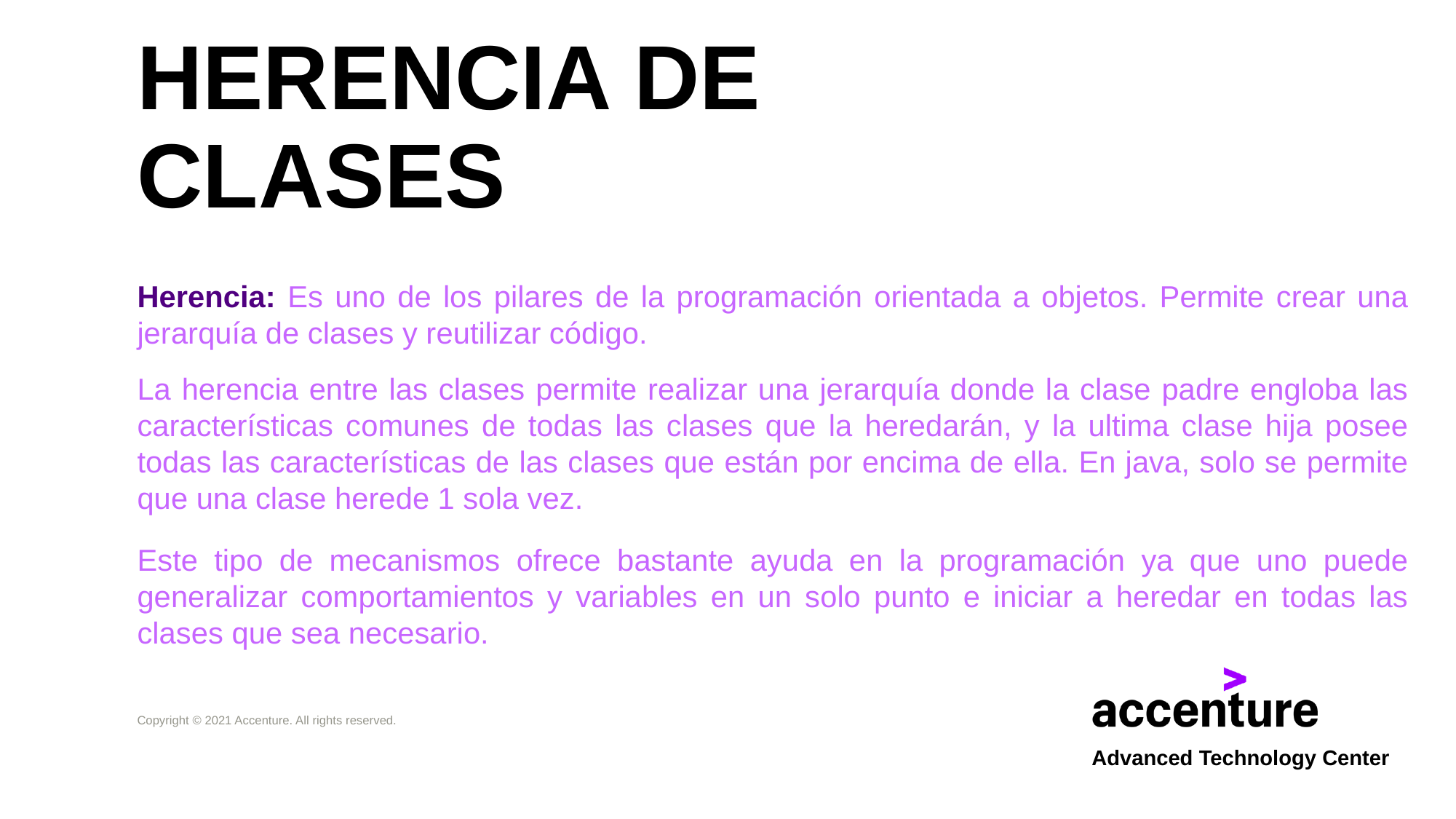

# HERENCIA DE CLASES
Herencia: Es uno de los pilares de la programación orientada a objetos. Permite crear una jerarquía de clases y reutilizar código.
La herencia entre las clases permite realizar una jerarquía donde la clase padre engloba las características comunes de todas las clases que la heredarán, y la ultima clase hija posee todas las características de las clases que están por encima de ella. En java, solo se permite que una clase herede 1 sola vez.
Este tipo de mecanismos ofrece bastante ayuda en la programación ya que uno puede generalizar comportamientos y variables en un solo punto e iniciar a heredar en todas las clases que sea necesario.